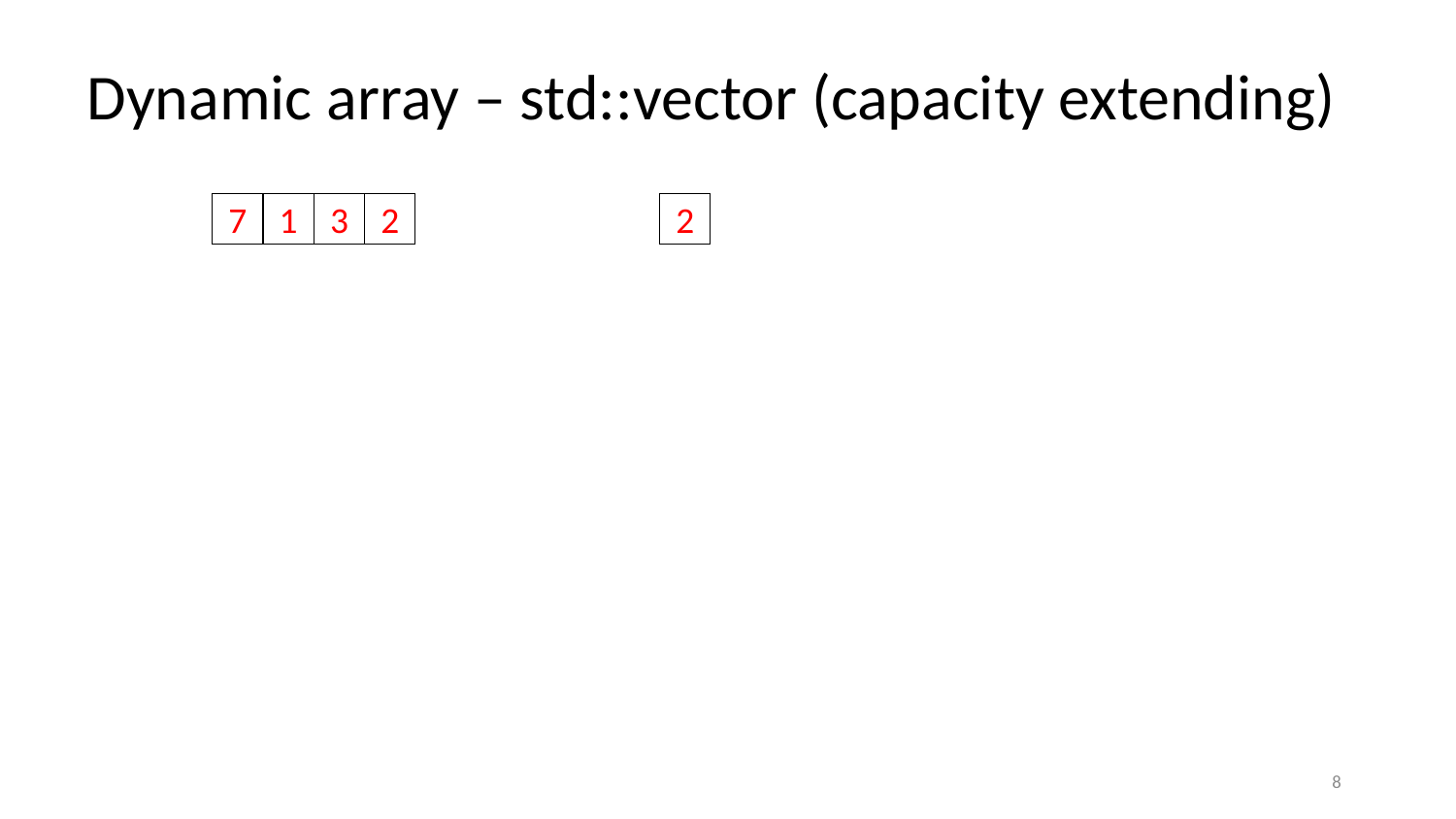

# Dynamic array – std::vector (capacity extending)
7
1
3
2
2
8